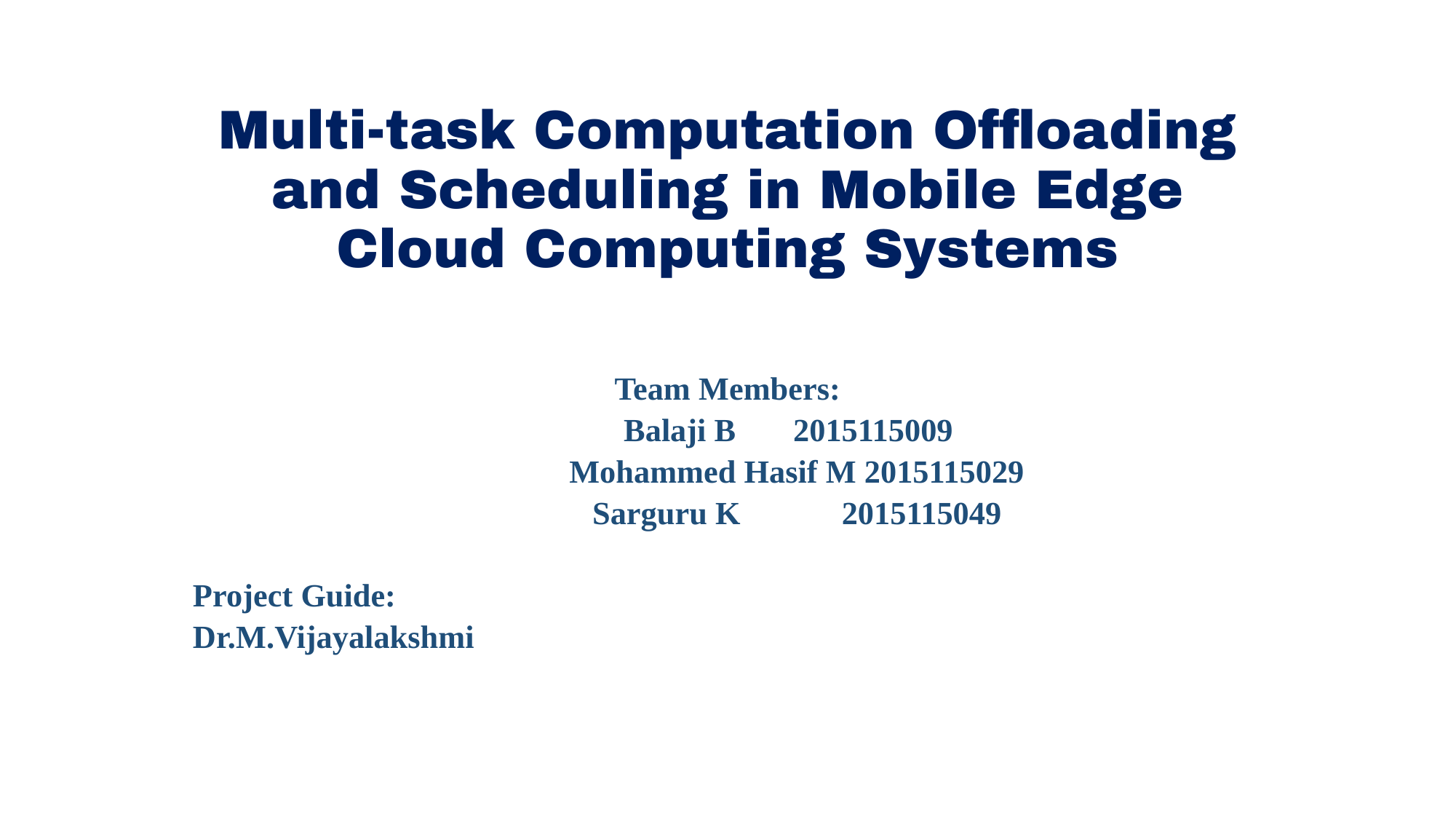

# Multi-task Computation Offloading and Scheduling in Mobile Edge Cloud Computing Systems

Team Members:
     	   Balaji B		2015115009
                 Mohammed Hasif M 2015115029
                 Sarguru K     	2015115049

Project Guide:
Dr.M.Vijayalakshmi